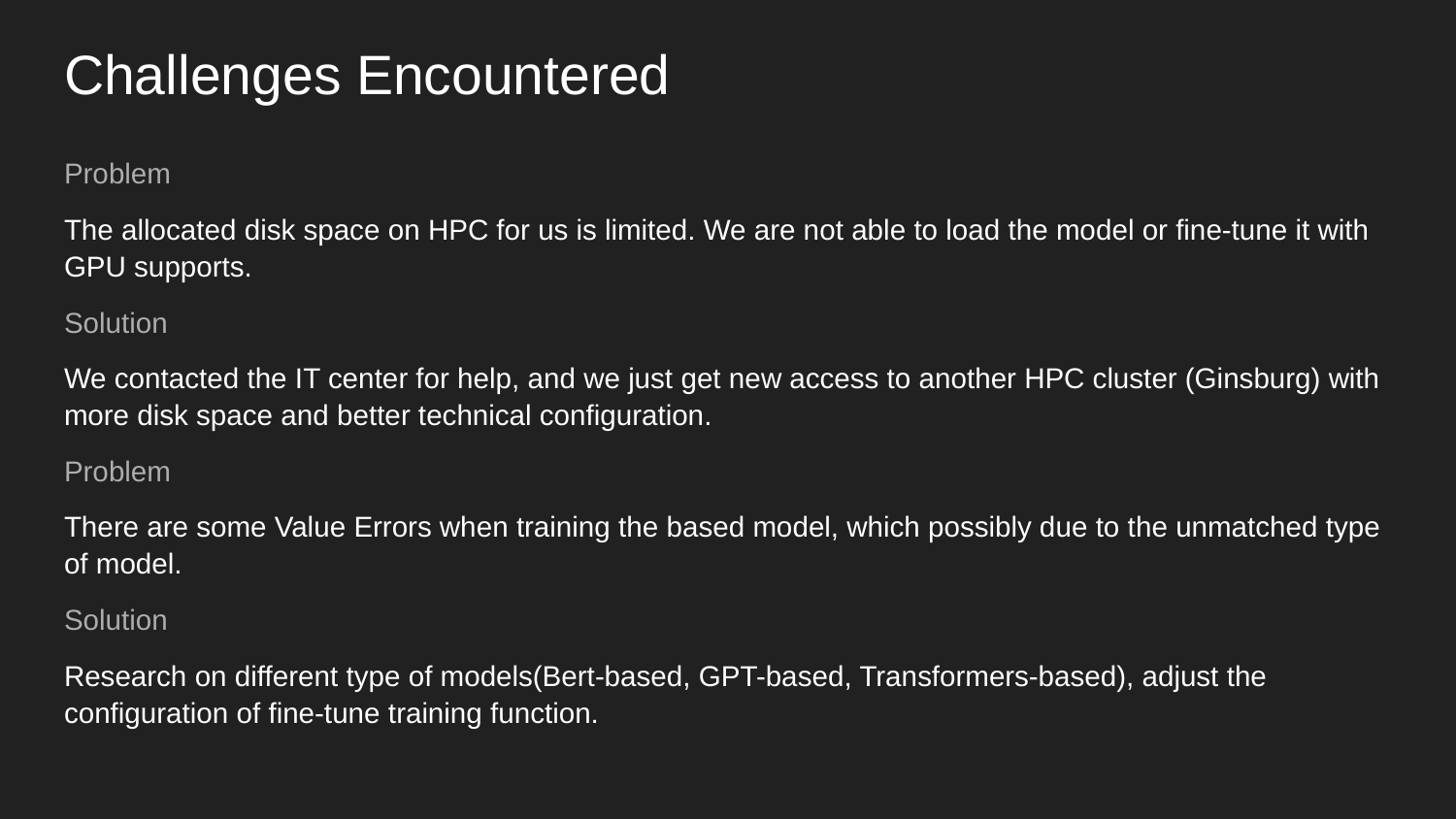

# Challenges Encountered
Problem
The allocated disk space on HPC for us is limited. We are not able to load the model or fine-tune it with GPU supports.
Solution
We contacted the IT center for help, and we just get new access to another HPC cluster (Ginsburg) with more disk space and better technical configuration.
Problem
There are some Value Errors when training the based model, which possibly due to the unmatched type of model.
Solution
Research on different type of models(Bert-based, GPT-based, Transformers-based), adjust the configuration of fine-tune training function.